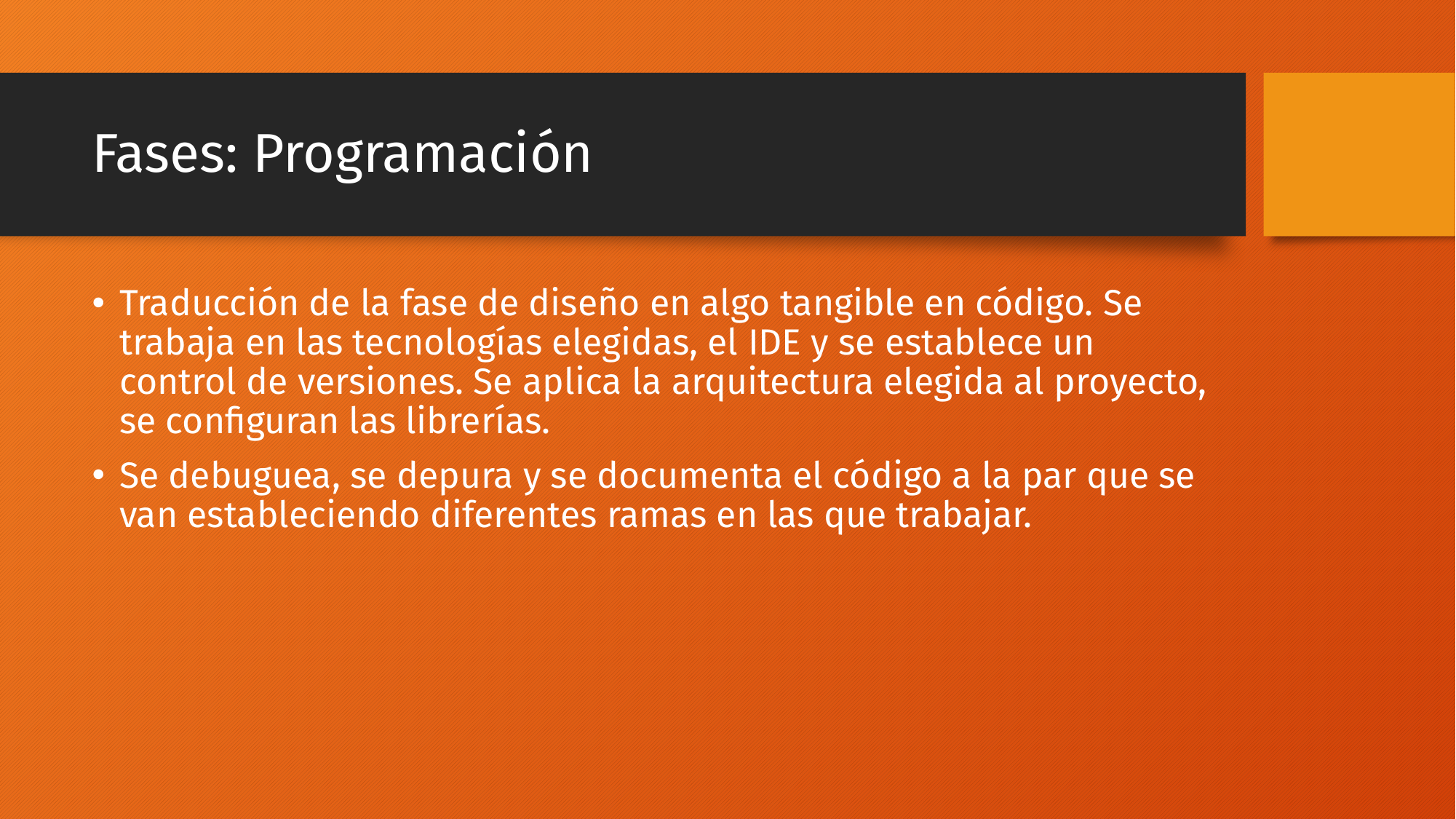

# Fases: Programación
Traducción de la fase de diseño en algo tangible en código. Se trabaja en las tecnologías elegidas, el IDE y se establece un control de versiones. Se aplica la arquitectura elegida al proyecto, se configuran las librerías.
Se debuguea, se depura y se documenta el código a la par que se van estableciendo diferentes ramas en las que trabajar.